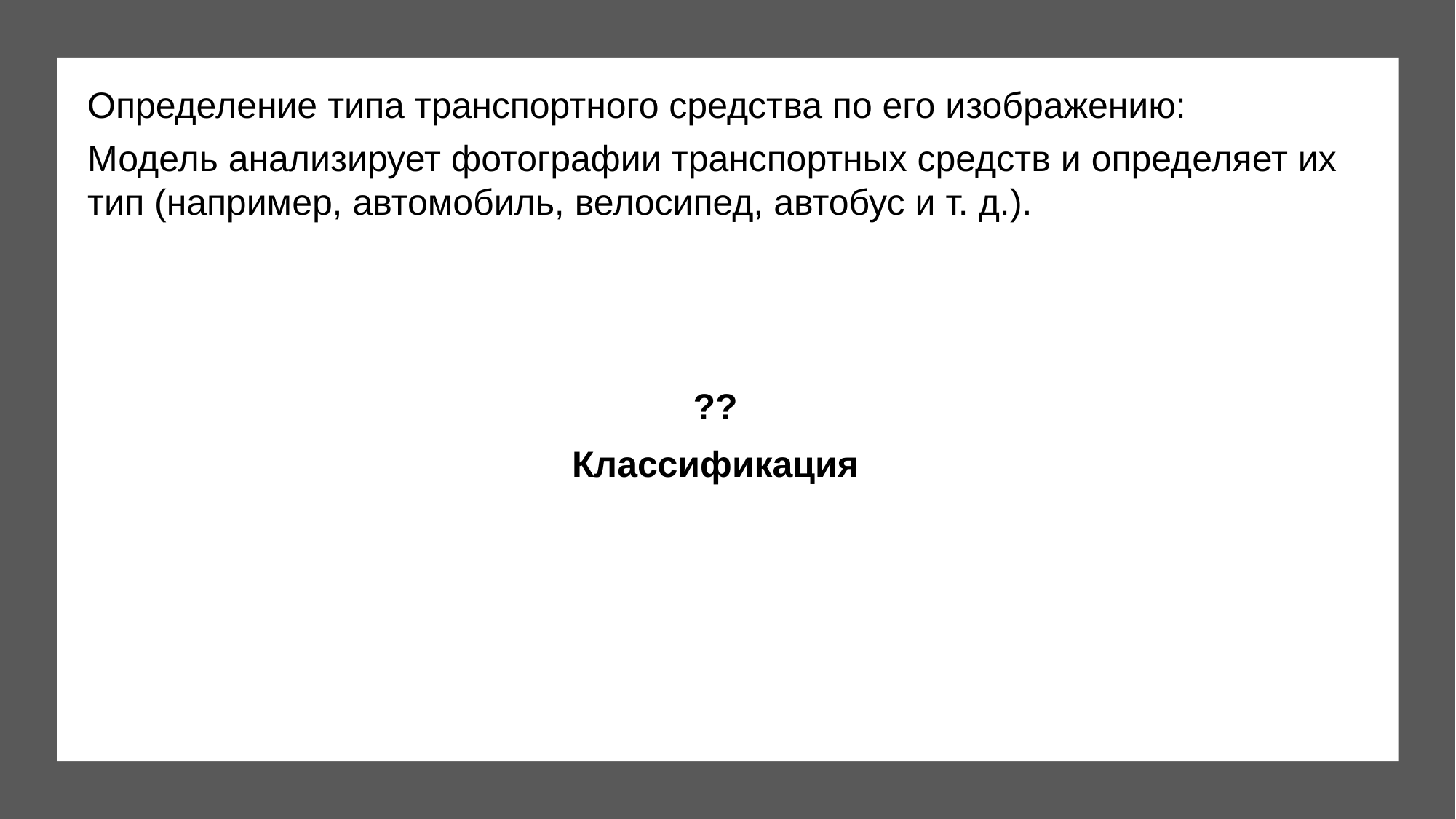

Определение типа транспортного средства по его изображению:
Модель анализирует фотографии транспортных средств и определяет их тип (например, автомобиль, велосипед, автобус и т. д.).
??
Классификация